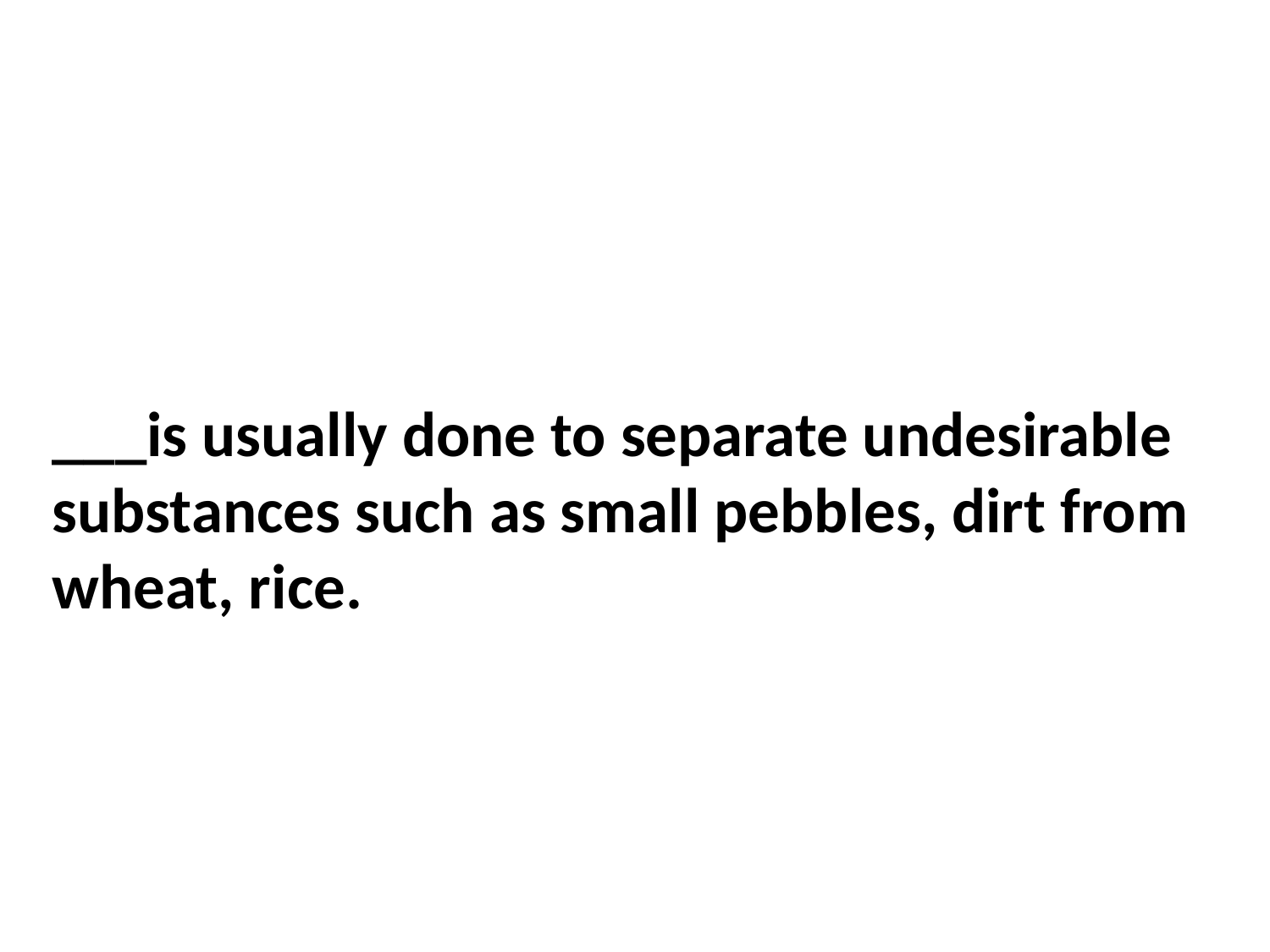

___is usually done to separate undesirable substances such as small pebbles, dirt from wheat, rice.